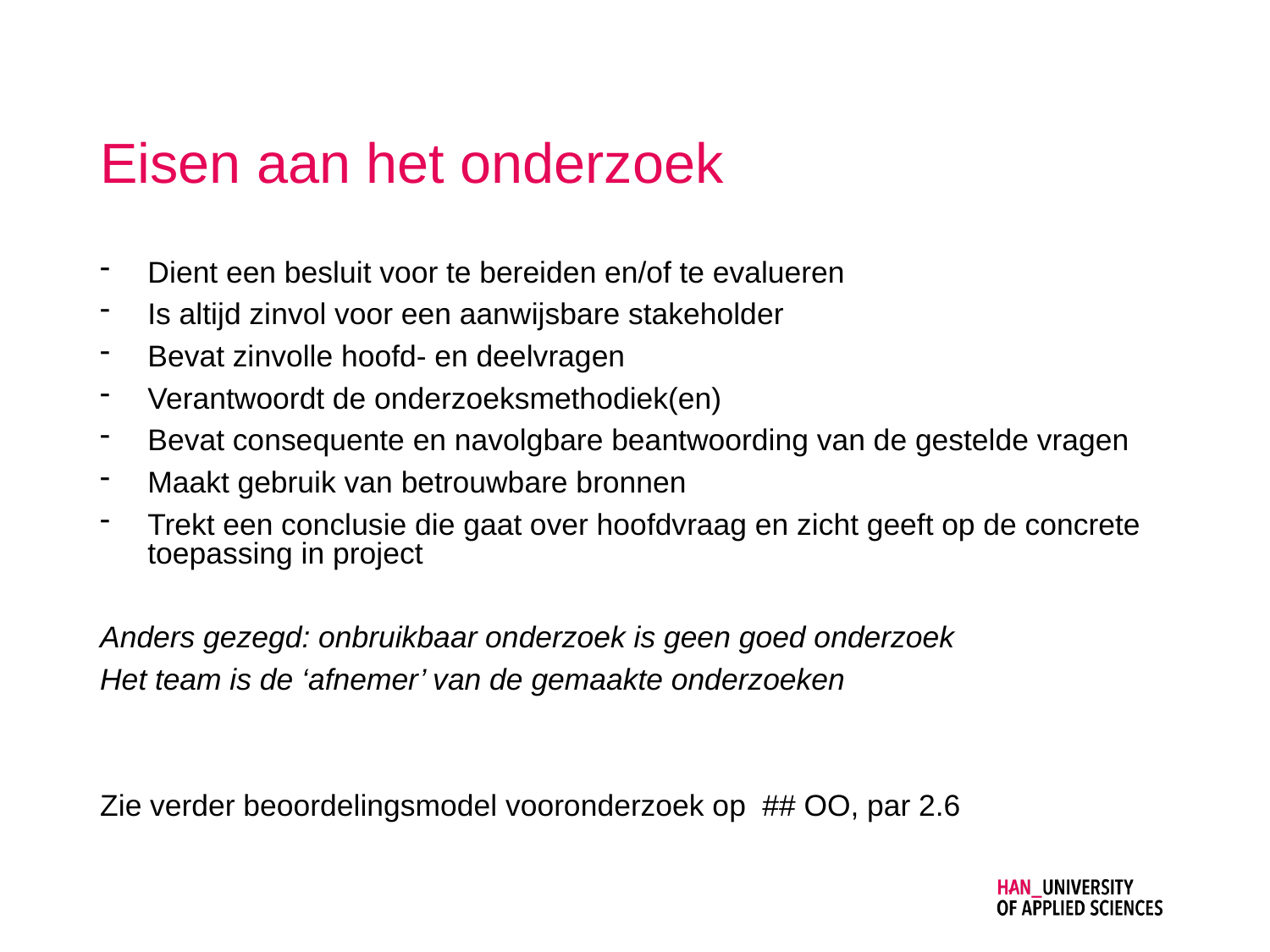

# Eisen aan het onderzoek

Dient een besluit voor te bereiden en/of te evalueren
Is altijd zinvol voor een aanwijsbare stakeholder
Bevat zinvolle hoofd- en deelvragen
Verantwoordt de onderzoeksmethodiek(en)
Bevat consequente en navolgbare beantwoording van de gestelde vragen
Maakt gebruik van betrouwbare bronnen
Trekt een conclusie die gaat over hoofdvraag en zicht geeft op de concrete toepassing in project

Anders gezegd: onbruikbaar onderzoek is geen goed onderzoek
Het team is de ‘afnemer’ van de gemaakte onderzoeken

Zie verder beoordelingsmodel vooronderzoek op  ## OO, par 2.6